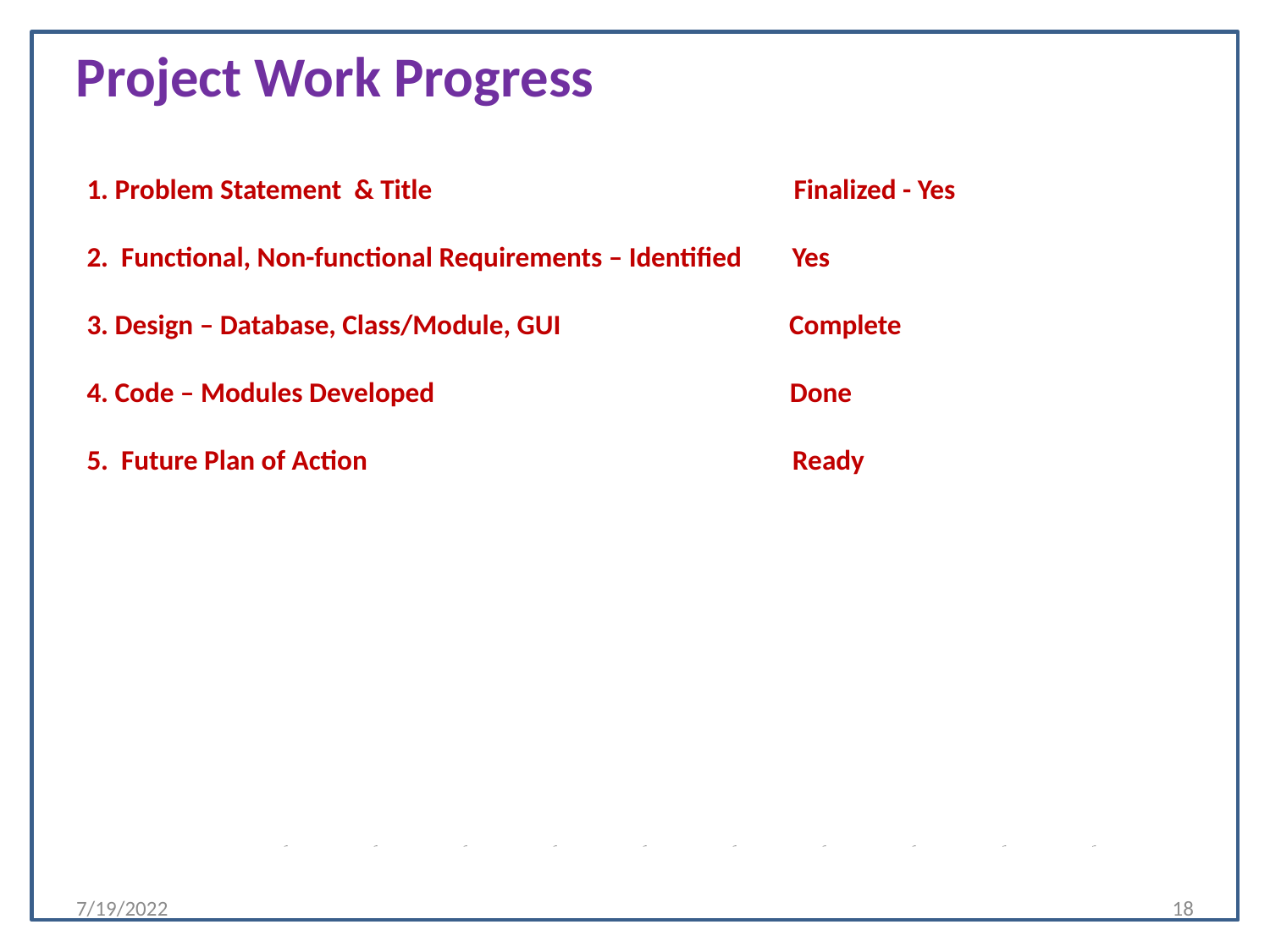

Project Work Progress

# 1. Problem Statement  & Title                                                         Finalized - Yes 2.  Functional, Non-functional Requirements – Identified        Yes 3. Design – Database, Class/Module, GUI                                    Complete 4. Code – Modules Developed                                                        Done 5.  Future Plan of Action                                                                   Ready

7/19/2022
18